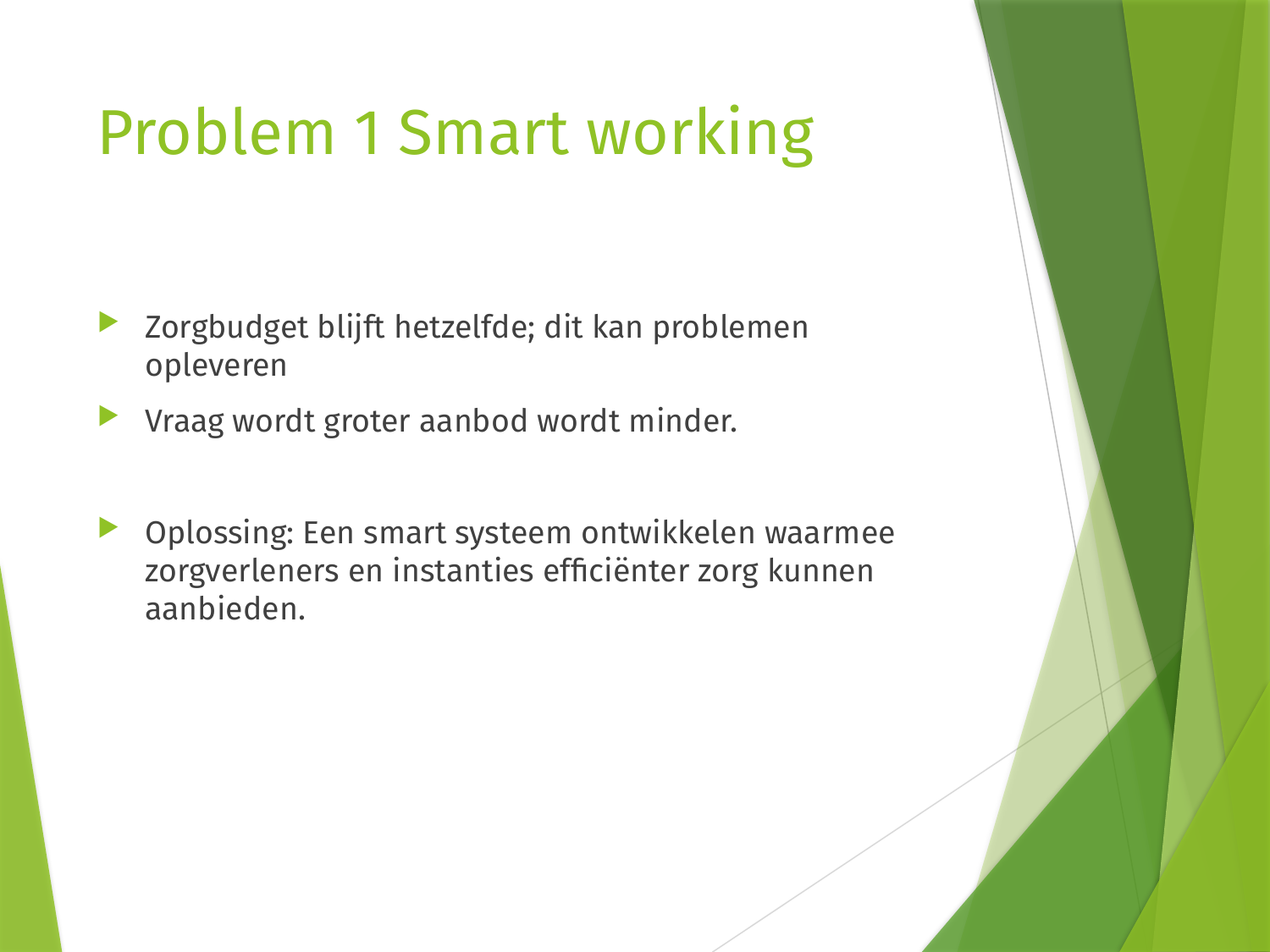

# Problem 1 Smart working
Zorgbudget blijft hetzelfde; dit kan problemen opleveren
Vraag wordt groter aanbod wordt minder.

Oplossing: Een smart systeem ontwikkelen waarmee zorgverleners en instanties efficiënter zorg kunnen aanbieden.